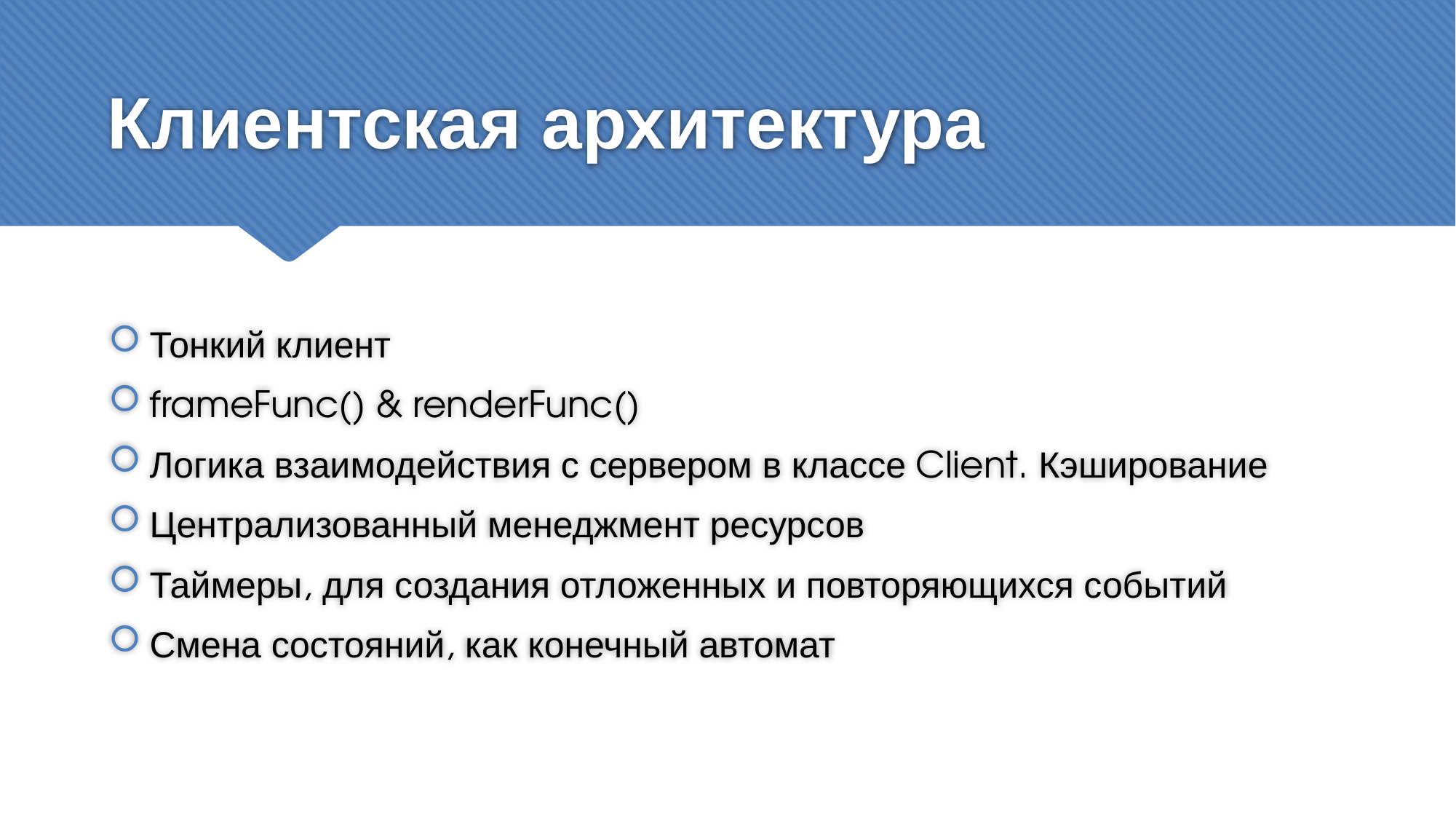

# Клиентская архитектура
Тонкий клиент
frameFunc() & renderFunc()
Логика взаимодействия с сервером в классе Client. Кэширование
Централизованный менеджмент ресурсов
Таймеры, для создания отложенных и повторяющихся событий
Смена состояний, как конечный автомат